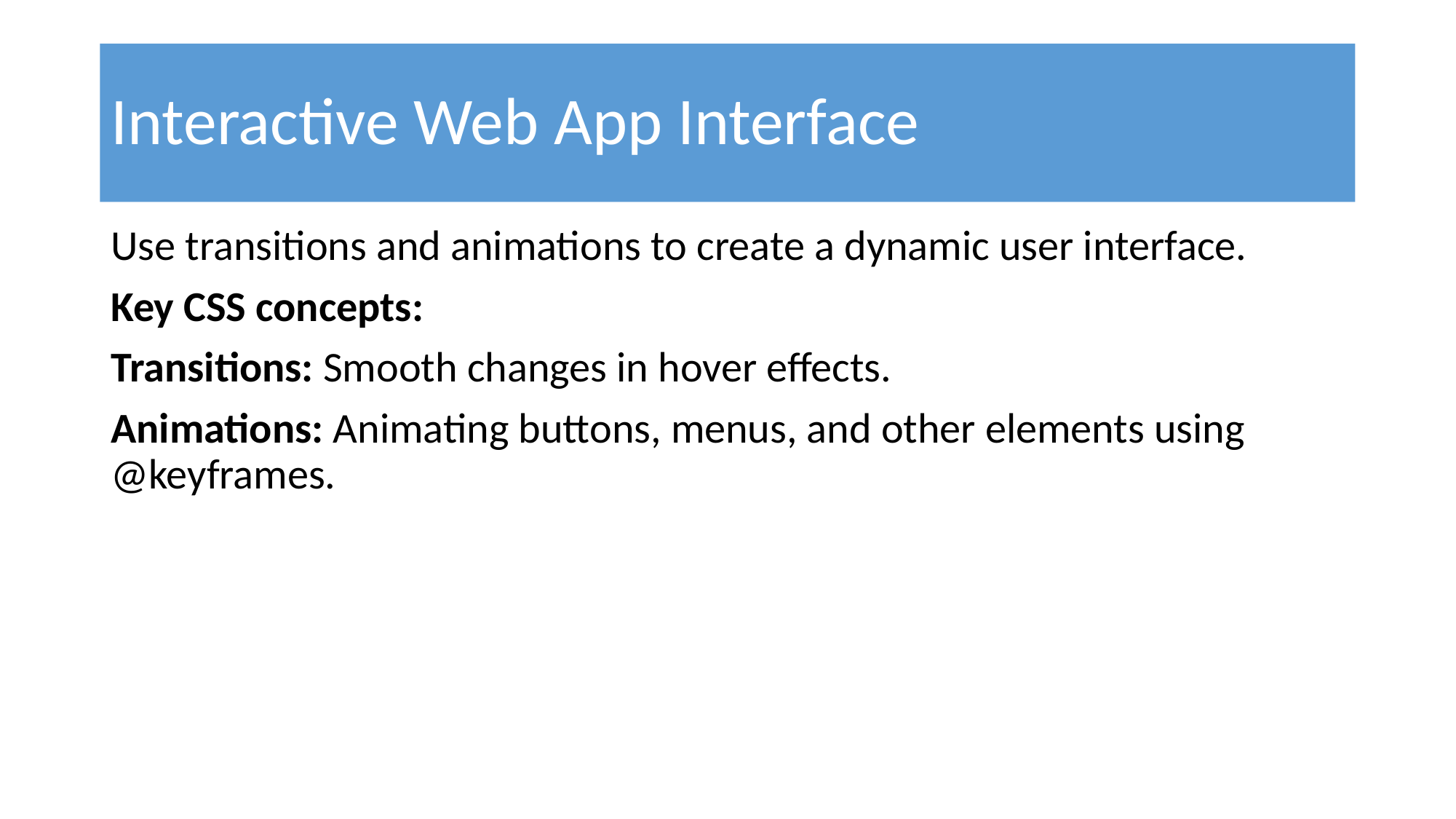

# Interactive Web App Interface
Use transitions and animations to create a dynamic user interface.
Key CSS concepts:
Transitions: Smooth changes in hover effects.
Animations: Animating buttons, menus, and other elements using @keyframes.